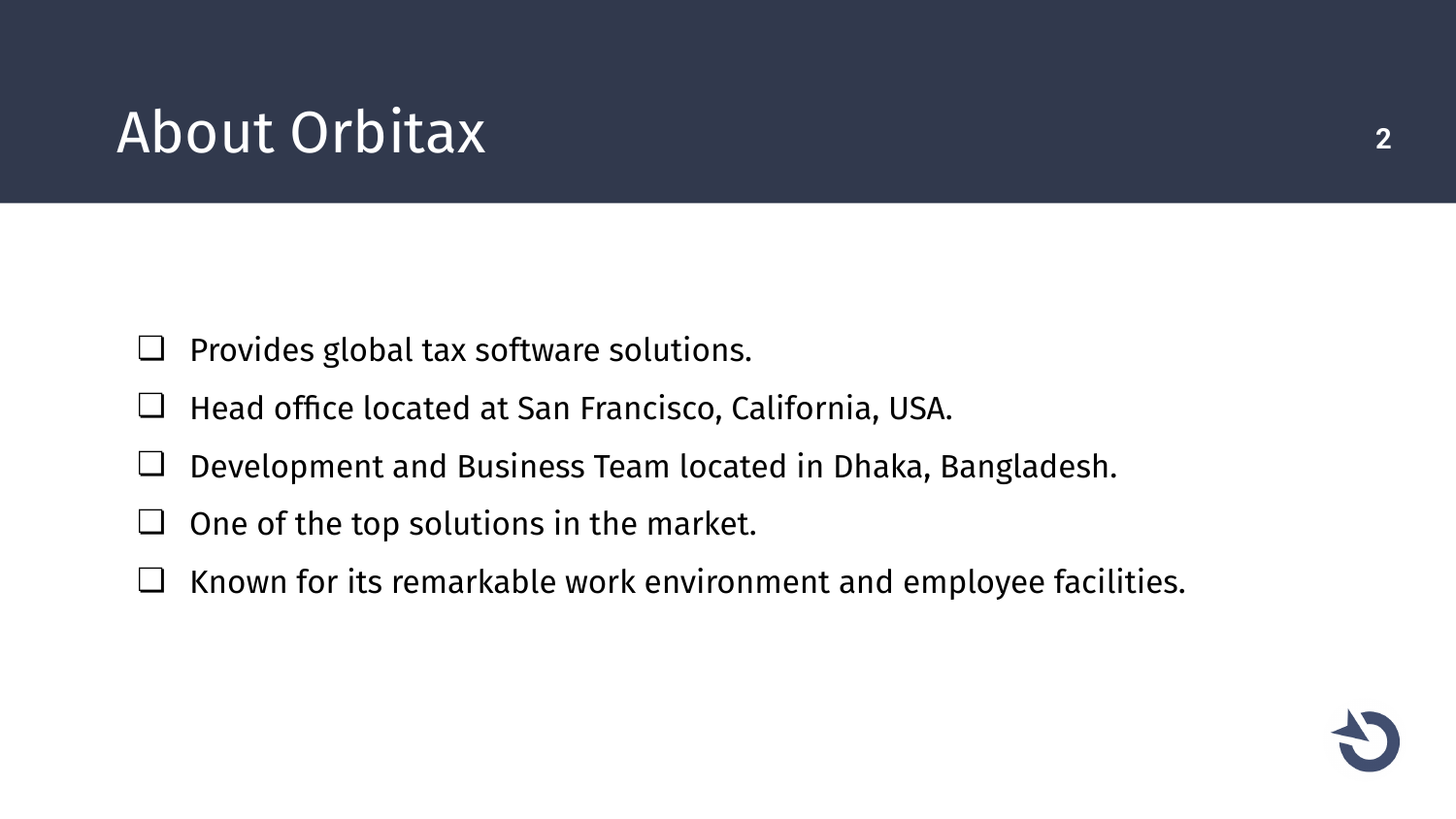

# About Orbitax
2

Provides global tax software solutions.
Head office located at San Francisco, California, USA.
Development and Business Team located in Dhaka, Bangladesh.
One of the top solutions in the market.
Known for its remarkable work environment and employee facilities.